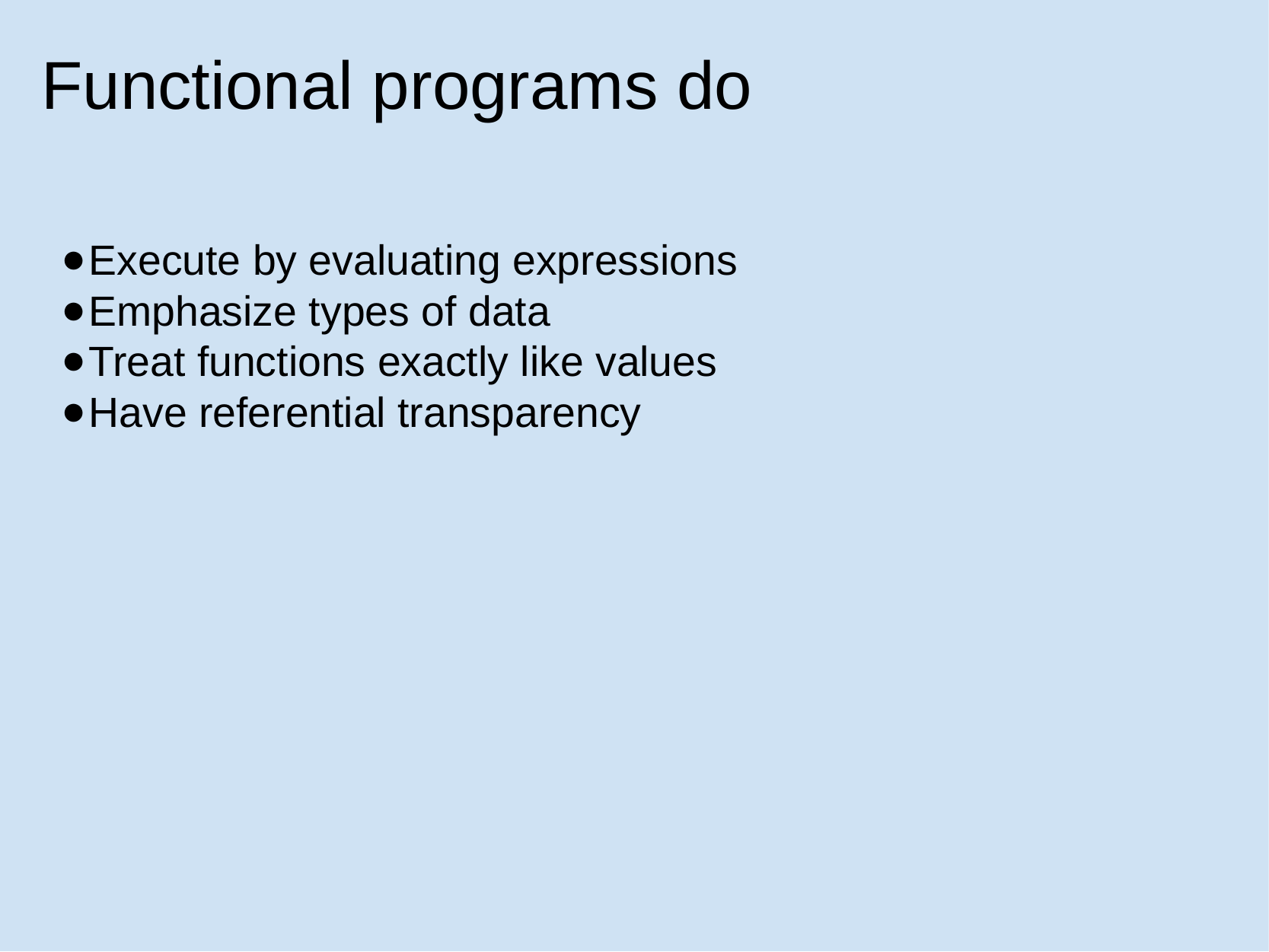

# Functional programs do
Execute by evaluating expressions
Emphasize types of data
Treat functions exactly like values
Have referential transparency